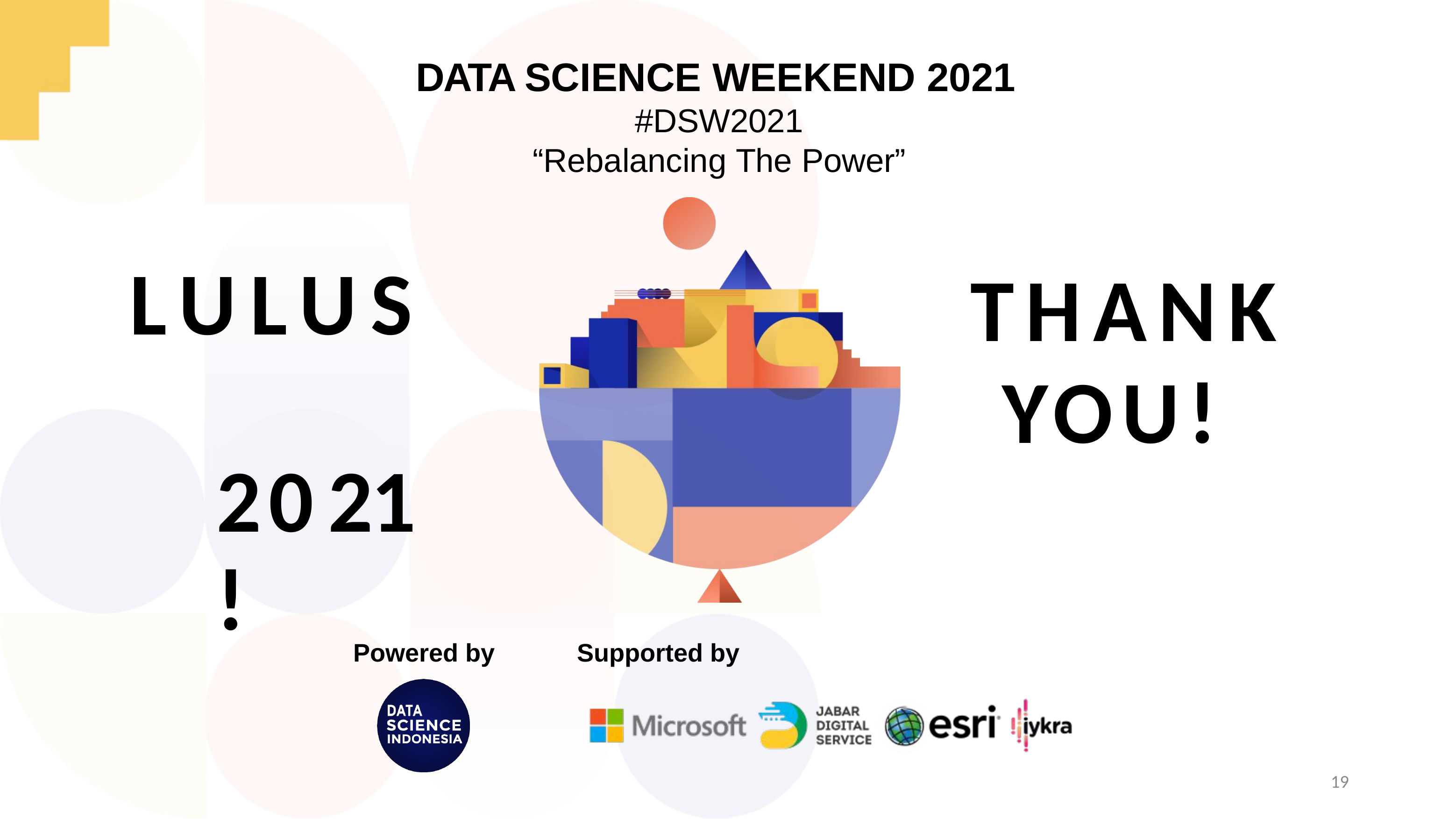

# DATA SCIENCE WEEKEND 2021
#DSW2021
“Rebalancing The Power”

LULUS  2021!
THANK  YOU!
Powered by
Supported by

19